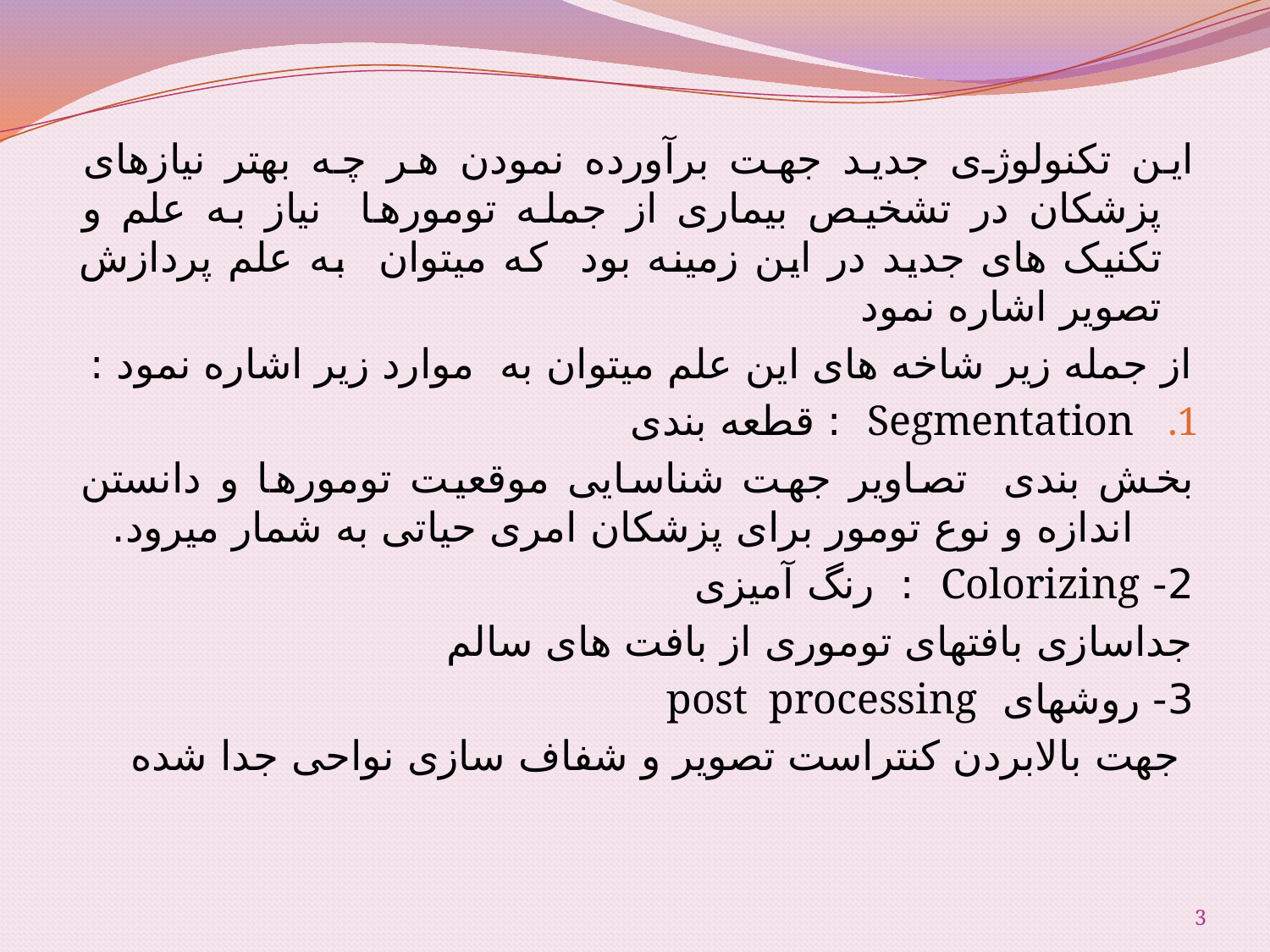

این تکنولوژی جدید جهت برآورده نمودن هر چه بهتر نیازهای پزشکان در تشخیص بیماری از جمله تومورها  نیاز به علم و تکنیک های جدید در این زمینه بود  که میتوان  به علم پردازش تصویر اشاره نمود
از جمله زیر شاخه های این علم میتوان به  موارد زیر اشاره نمود :
Segmentation  : قطعه بندی
بخش بندی  تصاویر جهت شناسایی موقعیت تومورها و دانستن اندازه و نوع تومور برای پزشکان امری حیاتی به شمار میرود.
2- Colorizing  :  رنگ آمیزی
جداسازی بافتهای توموری از بافت های سالم
3- روشهای  post  processing
 جهت بالابردن کنتراست تصویر و شفاف سازی نواحی جدا شده
3